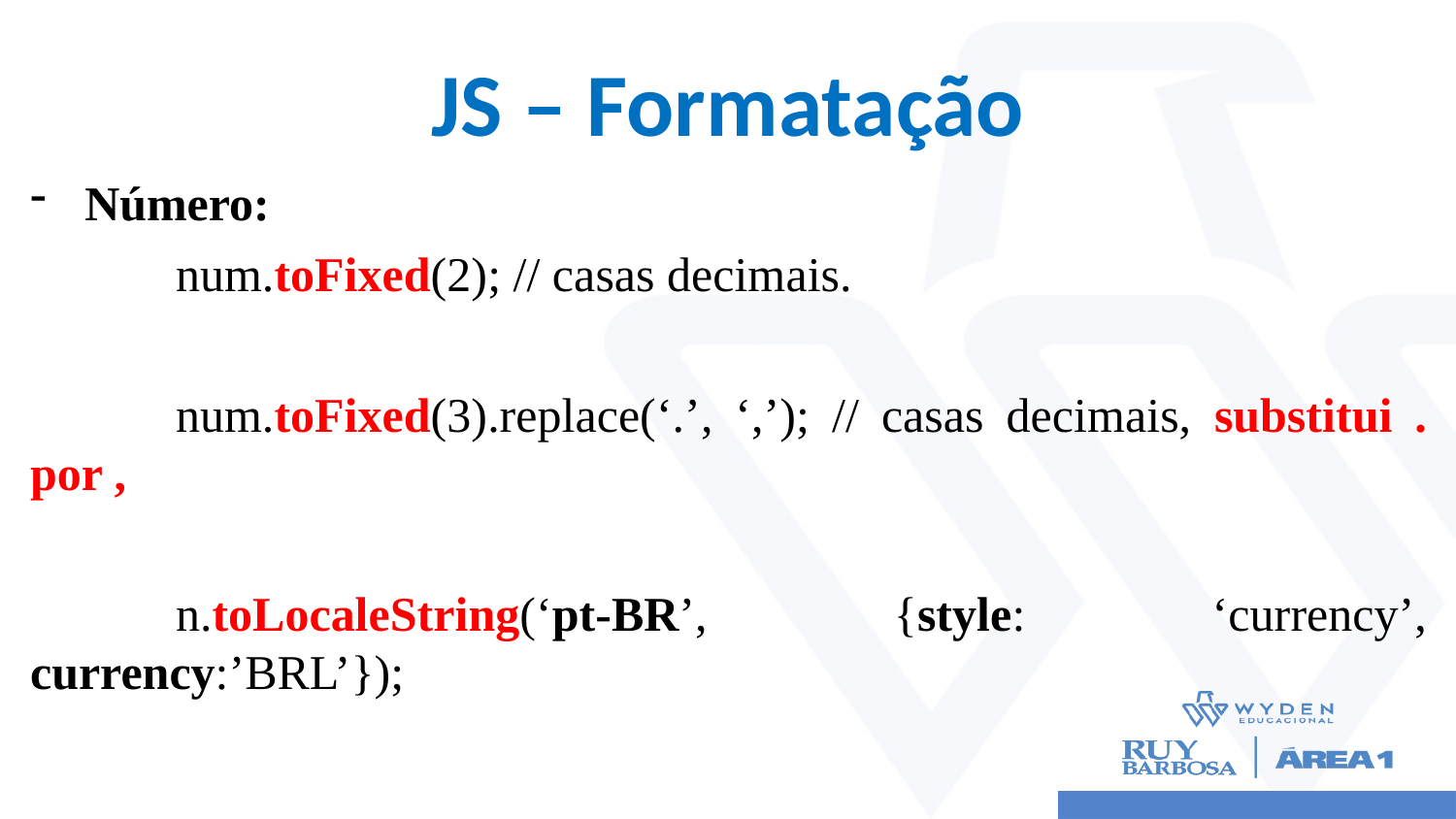

# JS – Formatação
Número:
	num.toFixed(2); // casas decimais.

	num.toFixed(3).replace(‘.’, ‘,’); // casas decimais, substitui . por ,

	n.toLocaleString(‘pt-BR’, {style: ‘currency’, currency:’BRL’});